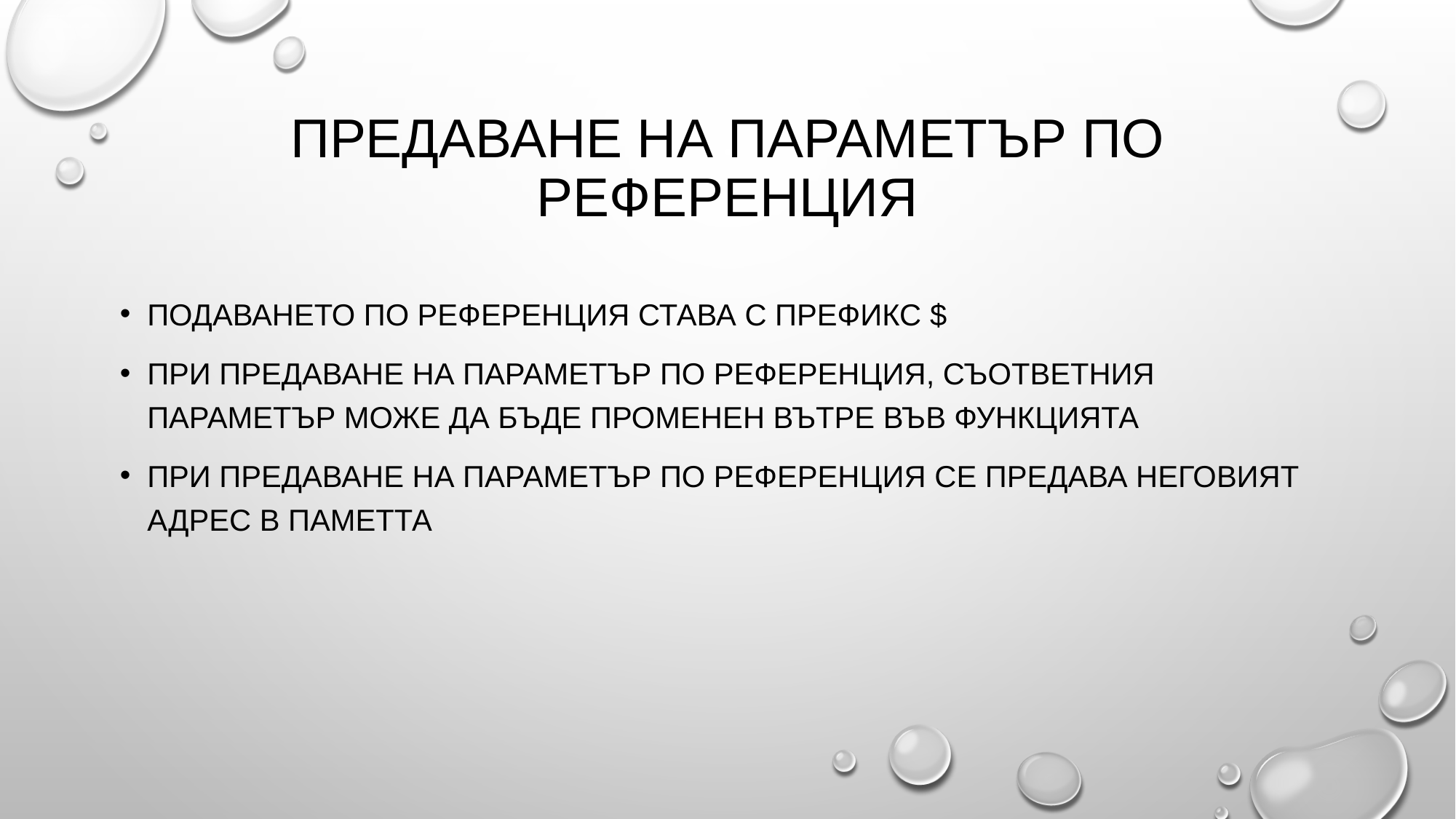

# Предаване на параметър по референция
Подаването по референция става с префикс $
При предаване на параметър по референция, съответния параметър може да бъде променен вътре във функцията
При предаване на параметър по референция се предава неговият адрес в паметта